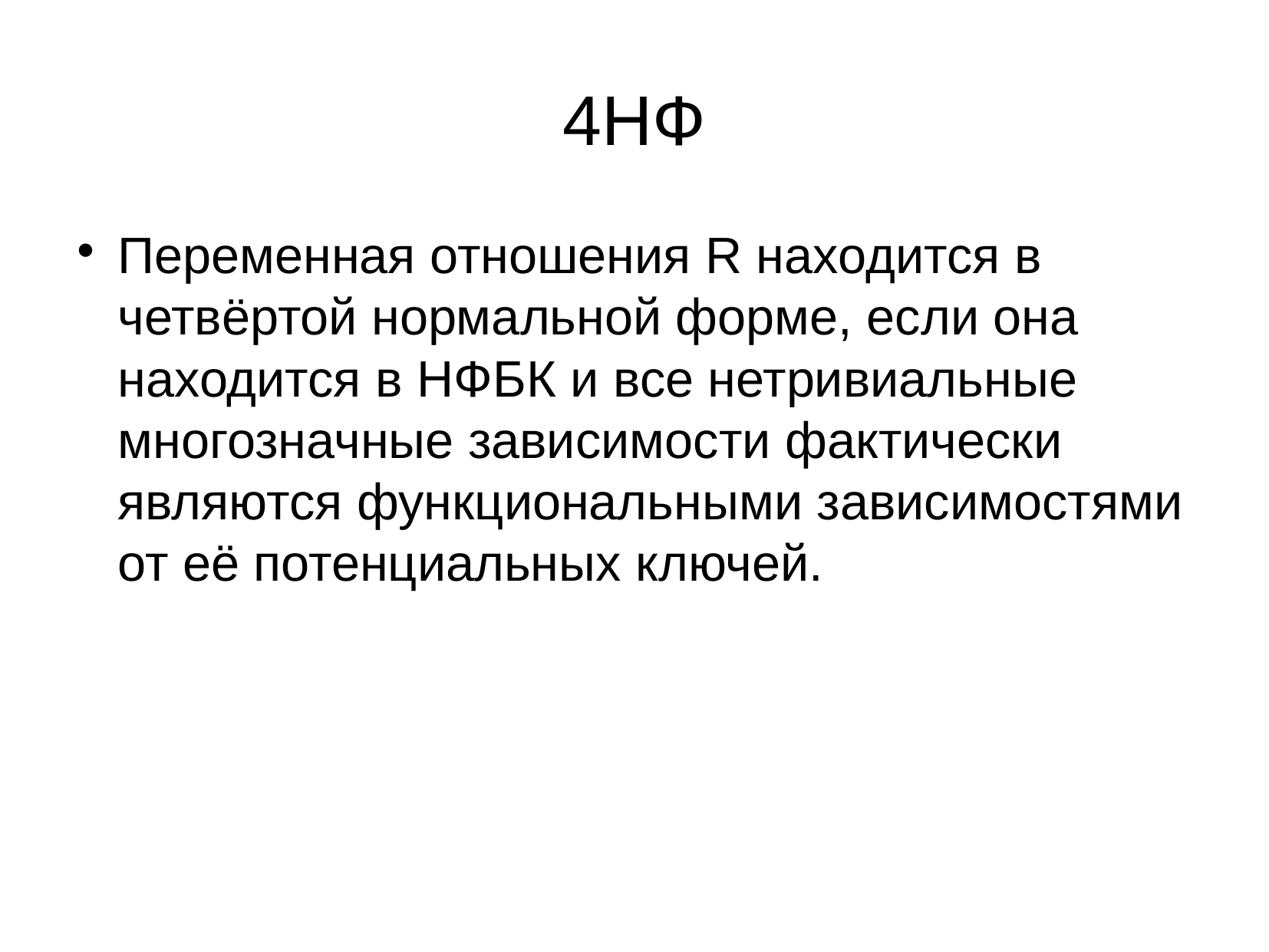

4НФ
Переменная отношения R находится в четвёртой нормальной форме, если она находится в НФБК и все нетривиальные многозначные зависимости фактически являются функциональными зависимостями от её потенциальных ключей.